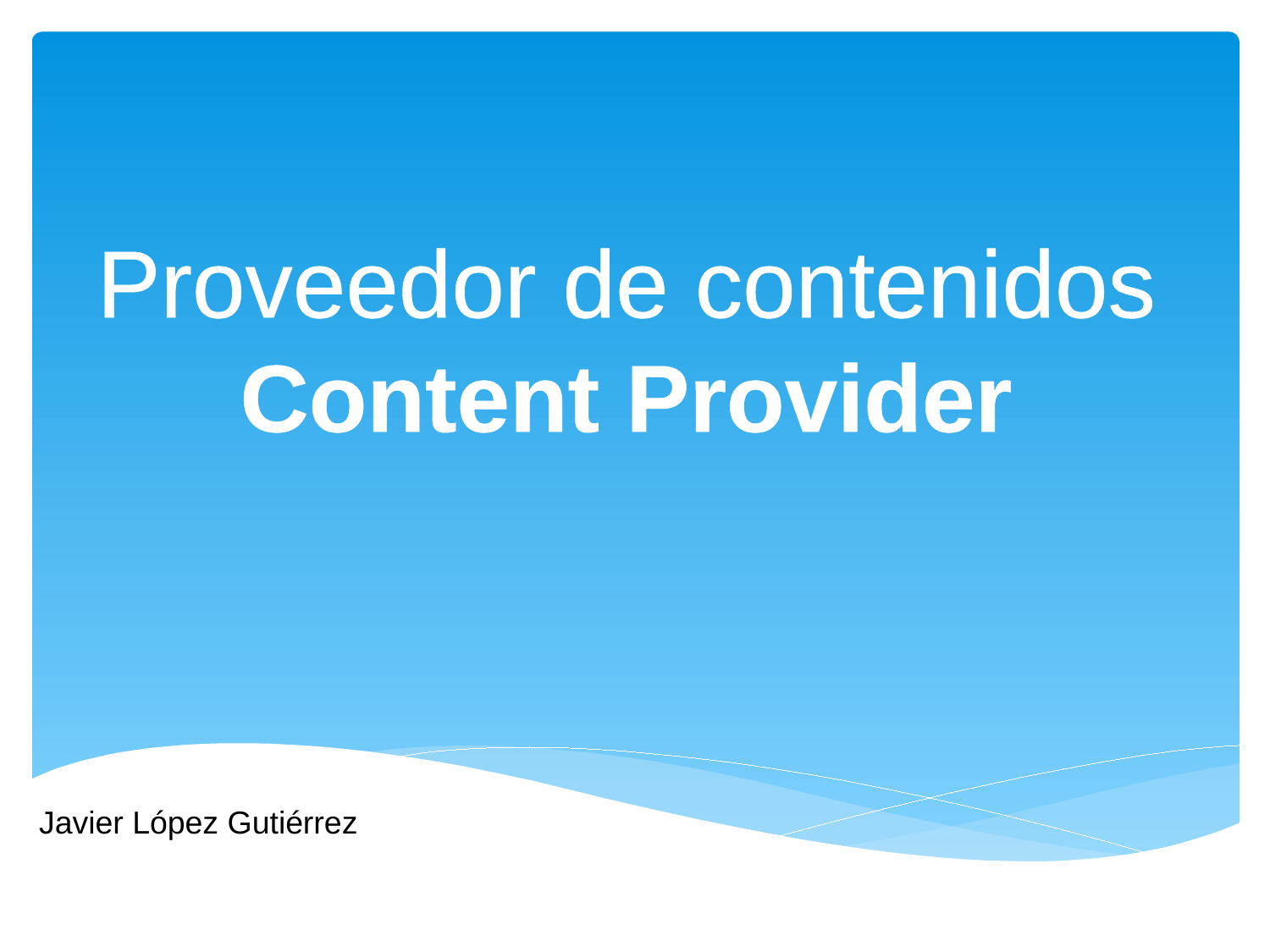

Proveedor de contenidos
Content Provider
Javier López Gutiérrez